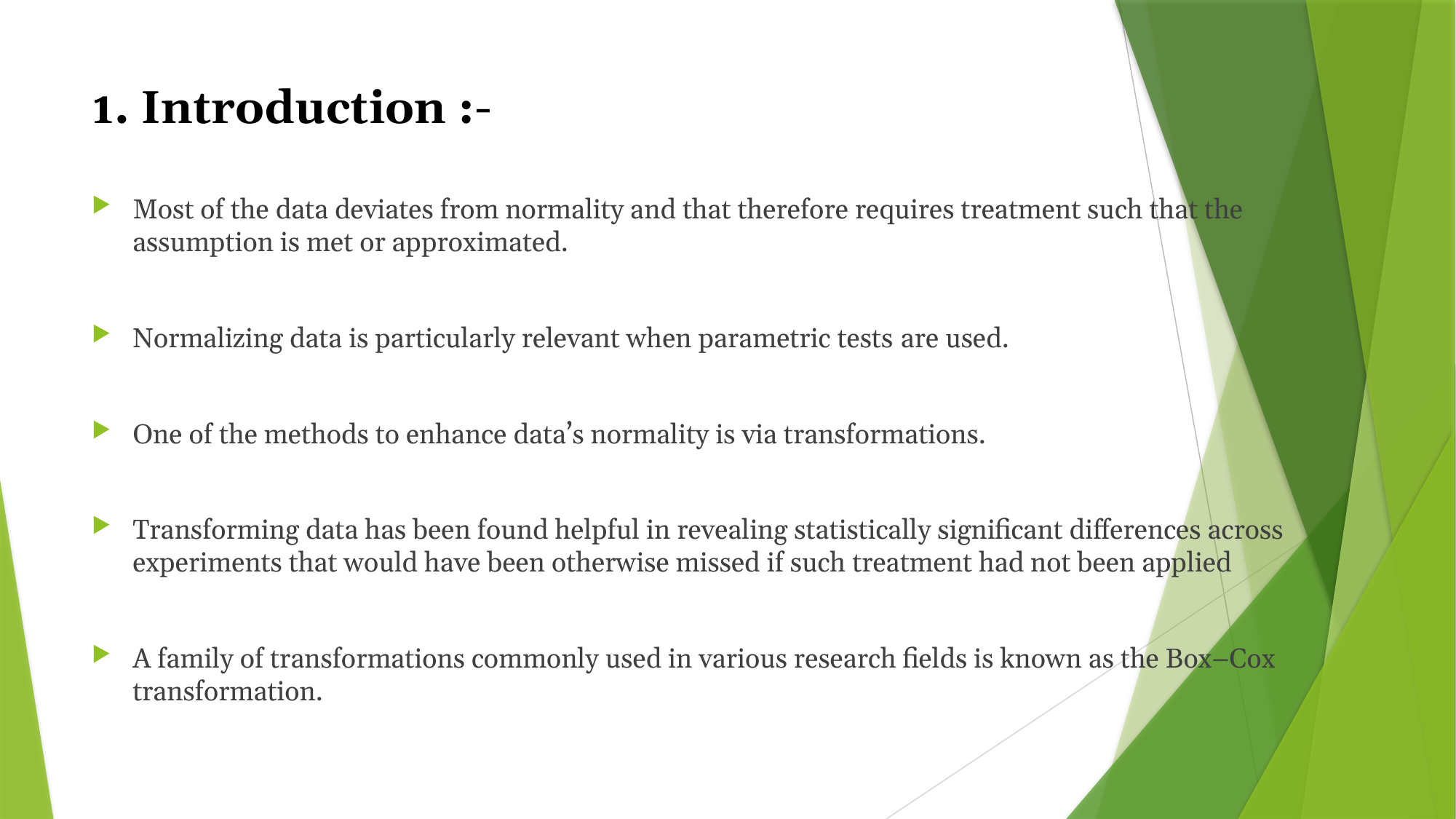

# 1. Introduction :-
Most of the data deviates from normality and that therefore requires treatment such that the assumption is met or approximated.

Normalizing data is particularly relevant when parametric tests are used.

One of the methods to enhance data’s normality is via transformations.

Transforming data has been found helpful in revealing statistically significant differences across experiments that would have been otherwise missed if such treatment had not been applied

A family of transformations commonly used in various research fields is known as the Box–Cox transformation.